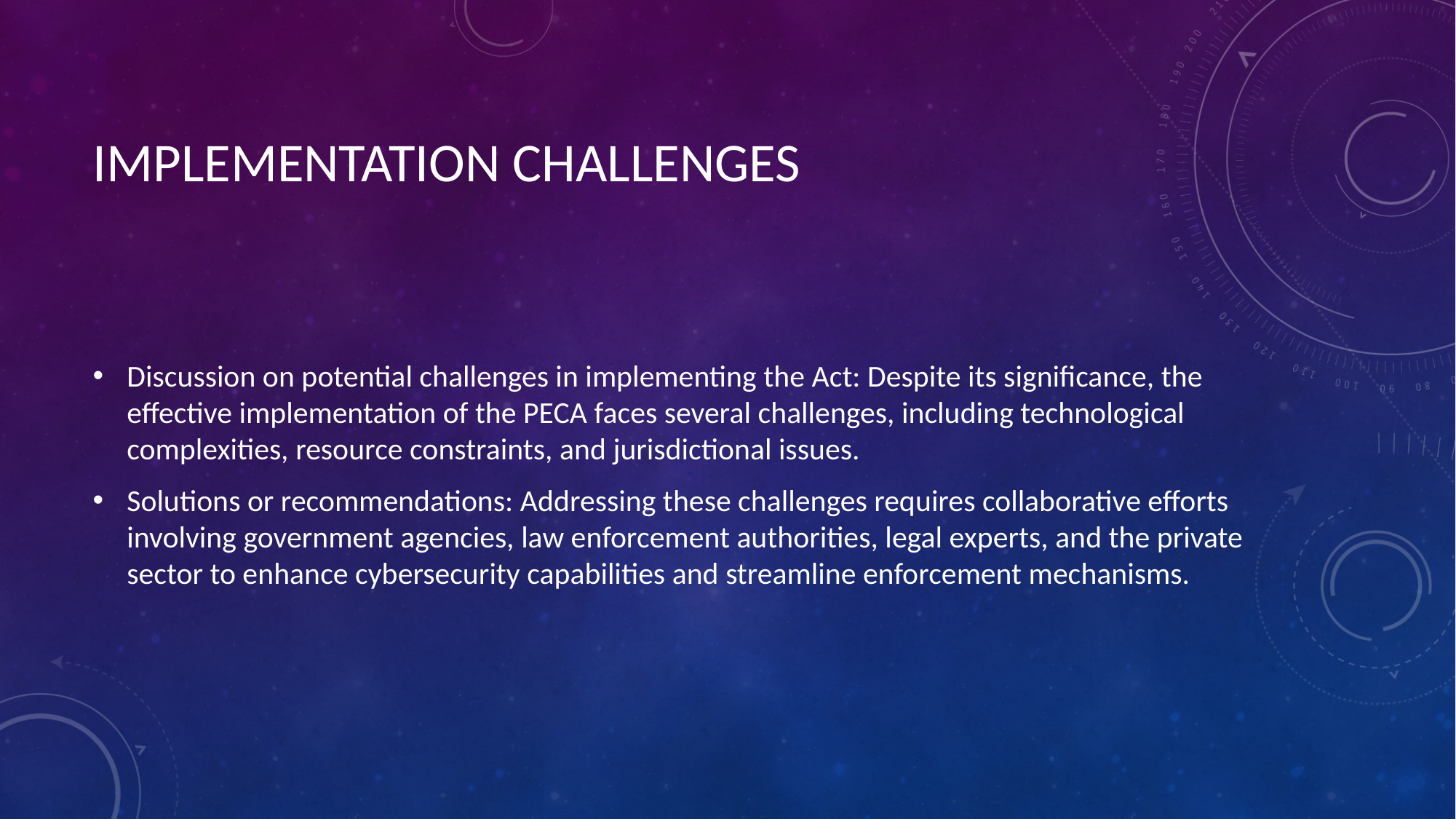

# Implementation Challenges
Discussion on potential challenges in implementing the Act: Despite its significance, the effective implementation of the PECA faces several challenges, including technological complexities, resource constraints, and jurisdictional issues.
Solutions or recommendations: Addressing these challenges requires collaborative efforts involving government agencies, law enforcement authorities, legal experts, and the private sector to enhance cybersecurity capabilities and streamline enforcement mechanisms.